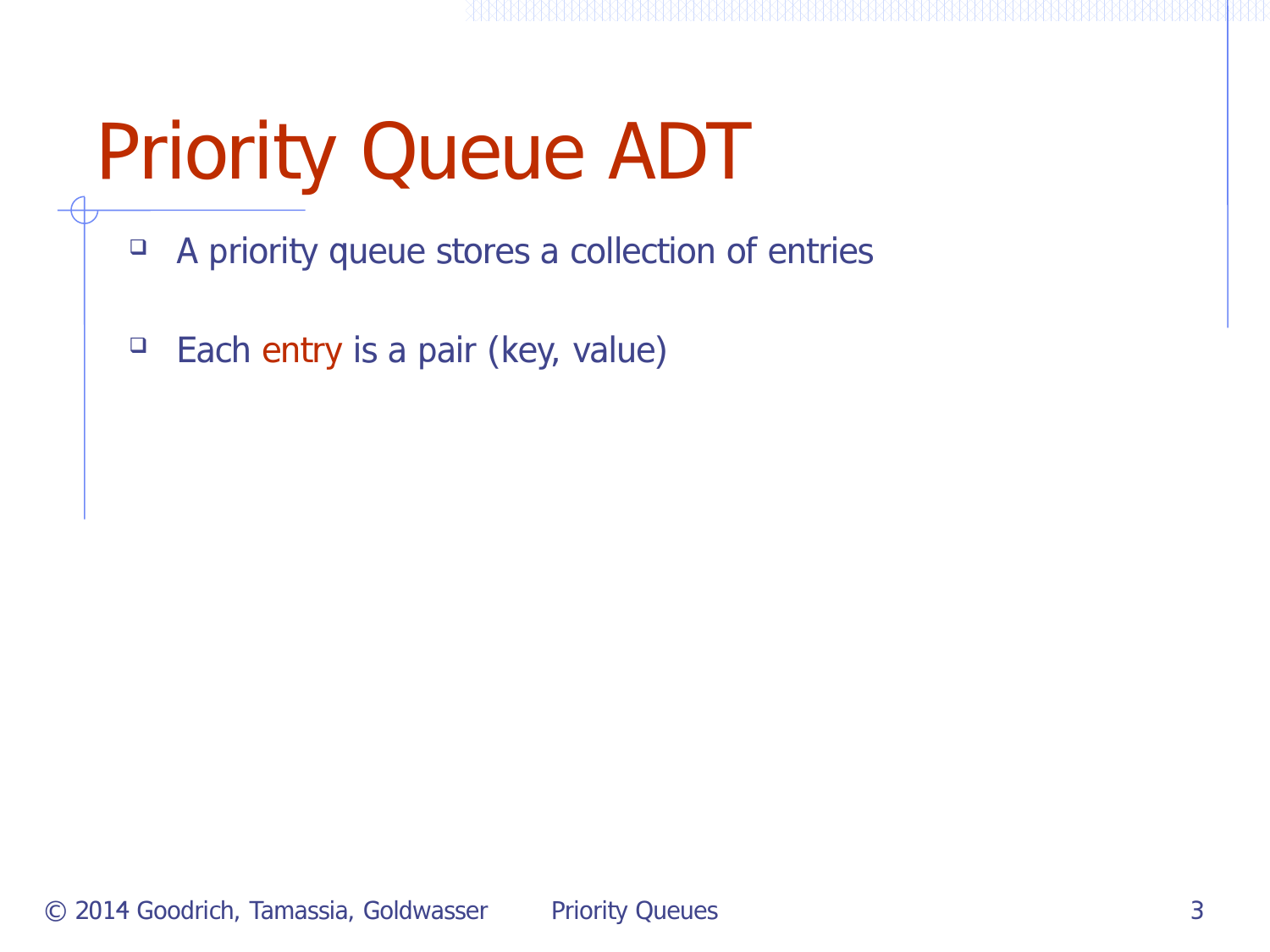

# Priority Queue ADT
A priority queue stores a collection of entries

Each entry is a pair (key, value)

© 2014 Goodrich, Tamassia, Goldwasser
Priority Queues
3